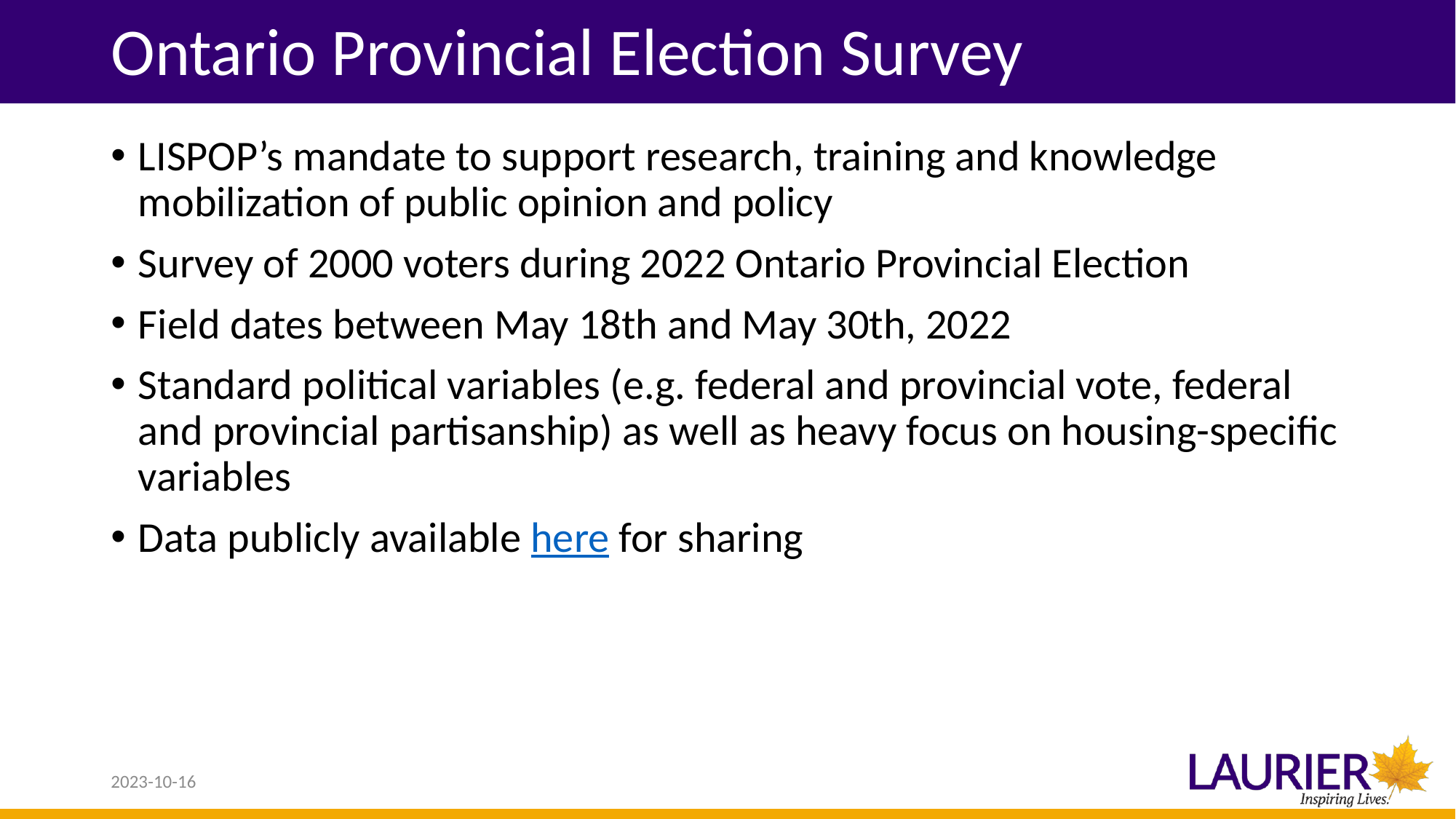

# Ontario Provincial Election Survey
LISPOP’s mandate to support research, training and knowledge mobilization of public opinion and policy
Survey of 2000 voters during 2022 Ontario Provincial Election
Field dates between May 18th and May 30th, 2022
Standard political variables (e.g. federal and provincial vote, federal and provincial partisanship) as well as heavy focus on housing-specific variables
Data publicly available here for sharing
2023-10-16